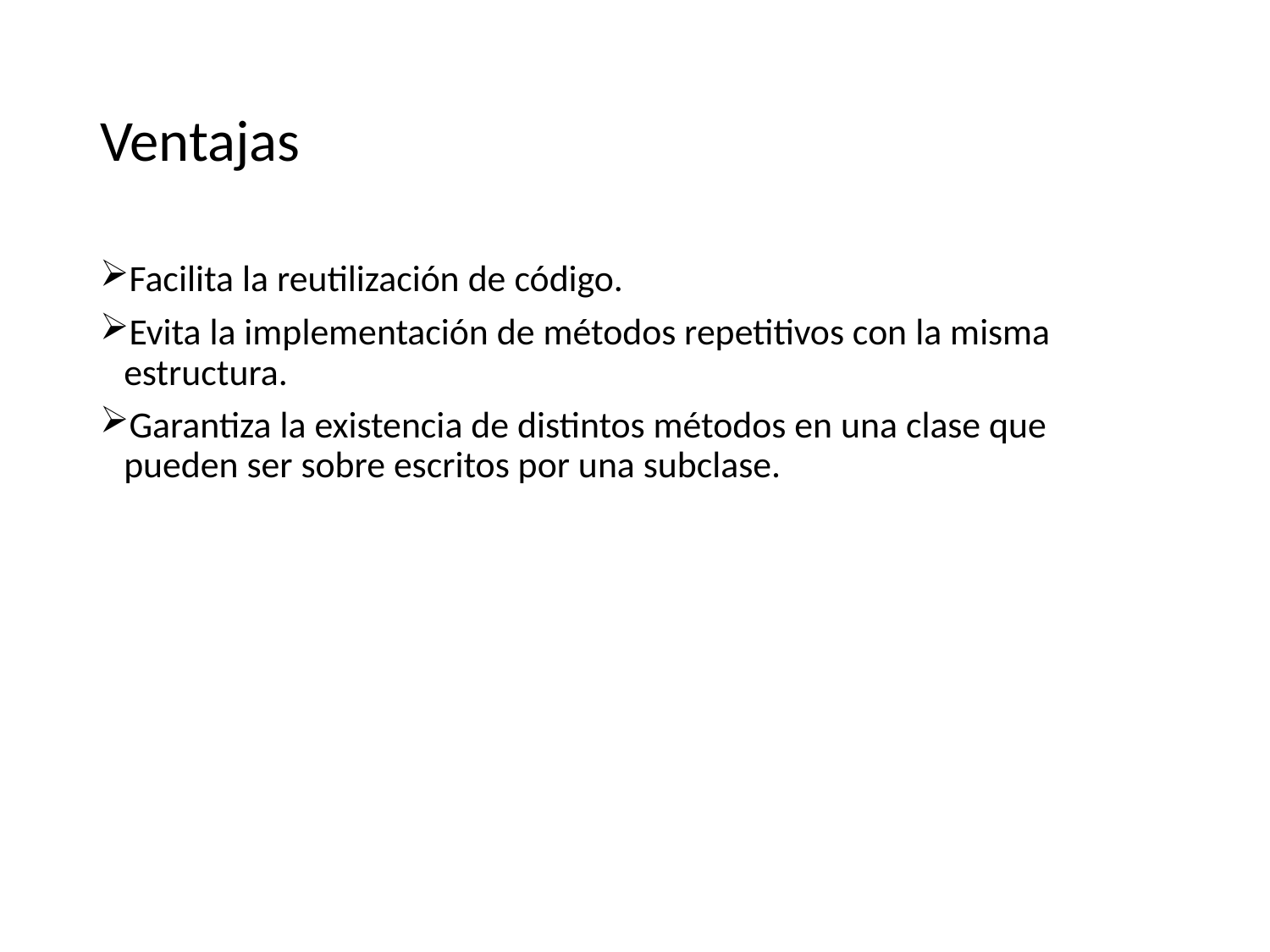

# Ventajas
Facilita la reutilización de código.
Evita la implementación de métodos repetitivos con la misma estructura.
Garantiza la existencia de distintos métodos en una clase que pueden ser sobre escritos por una subclase.